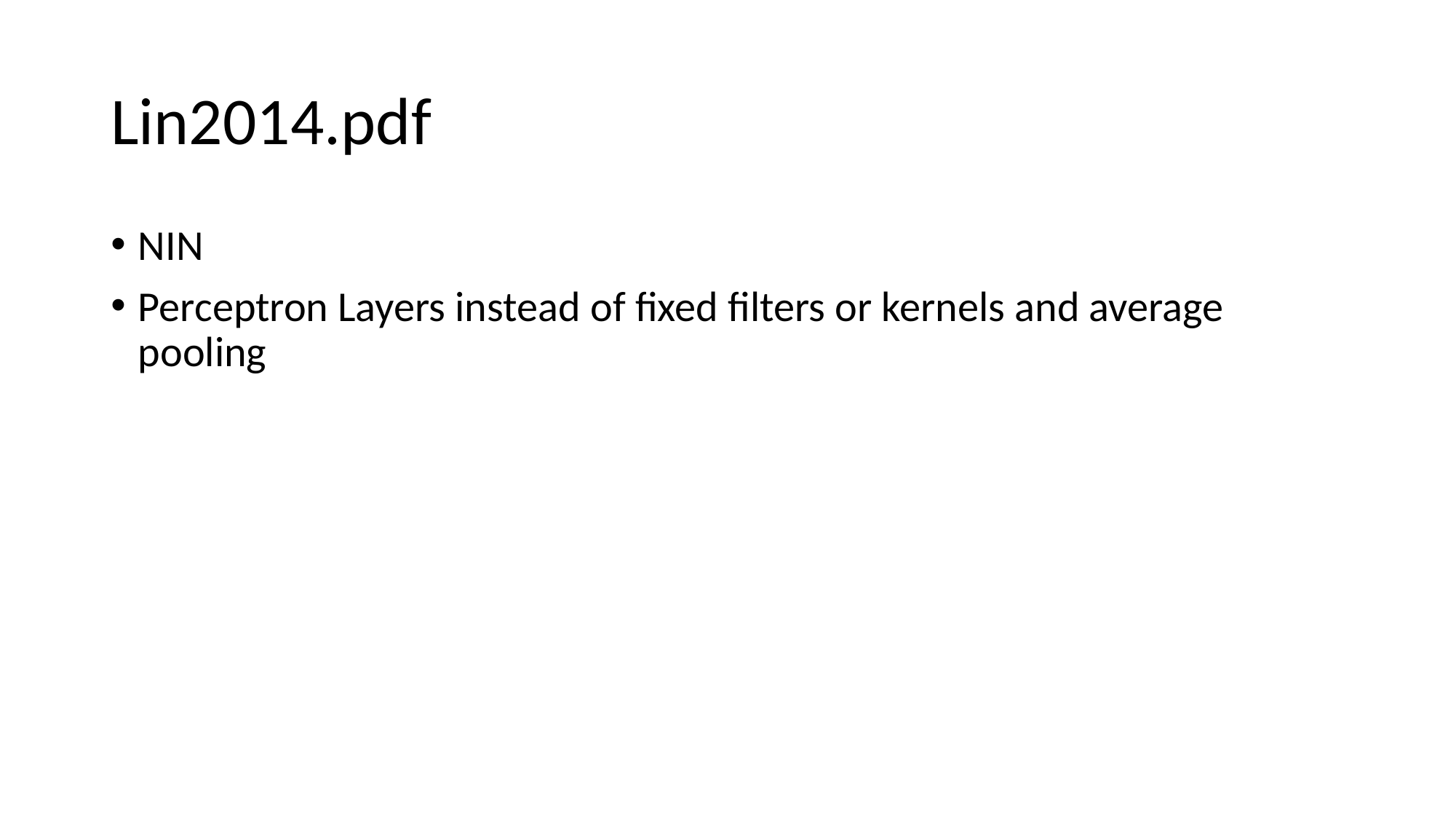

# Lin2014.pdf
NIN
Perceptron Layers instead of fixed filters or kernels and average pooling